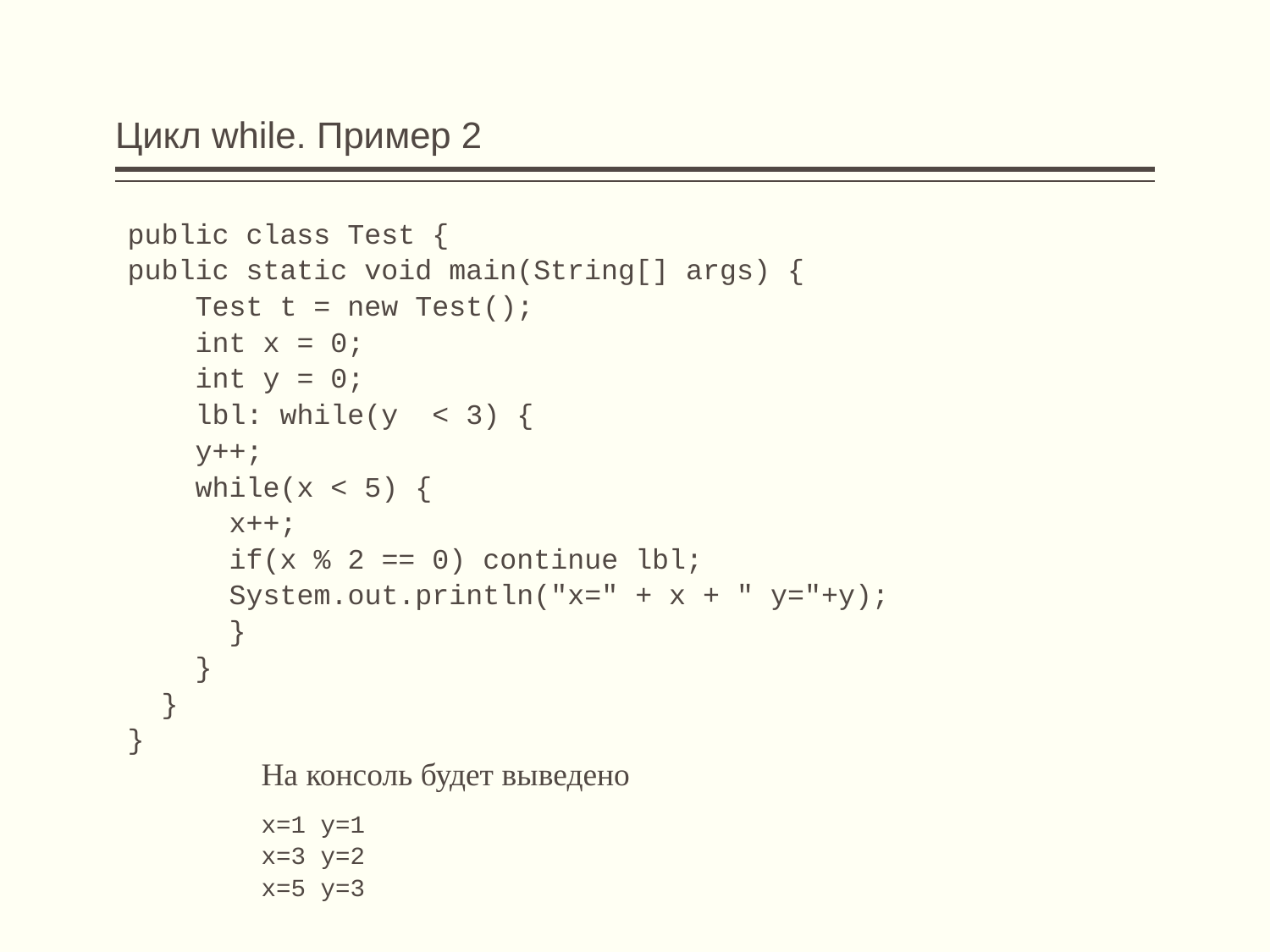

# Цикл while. Пример 2
public class Test {
public static void main(String[] args) {
    Test t = new Test();
    int x = 0;
    int y = 0;
    lbl: while(y  < 3) {
    y++;
    while(x < 5) {
      x++;
      if(x % 2 == 0) continue lbl;
      System.out.println("x=" + x + " y="+y);
      }
    }
  }
}
На консоль будет выведено
x=1 y=1
x=3 y=2
x=5 y=3